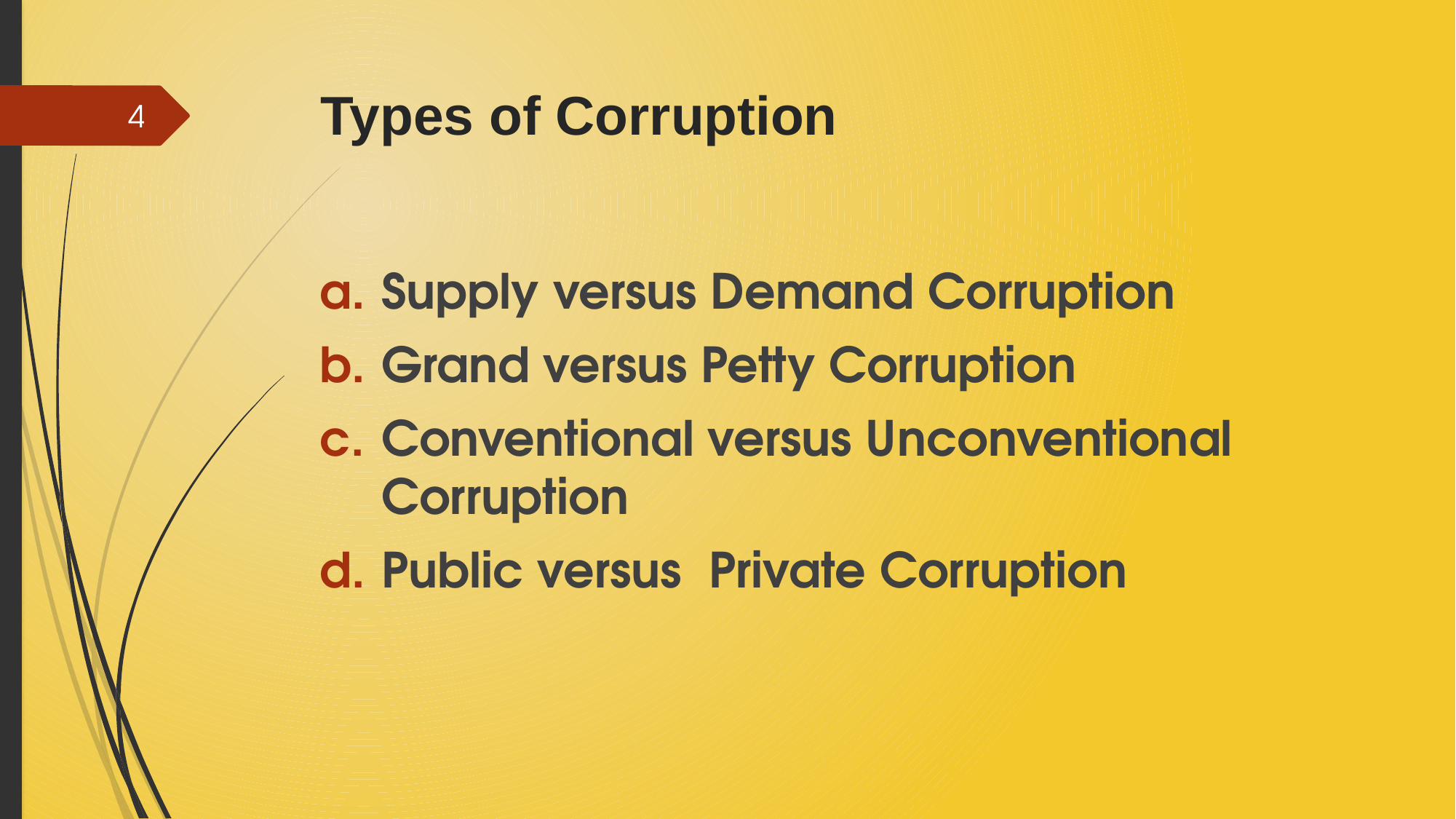

# Types of Corruption
4
Supply versus Demand Corruption
Grand versus Petty Corruption
Conventional versus Unconventional Corruption
Public versus  Private Corruption